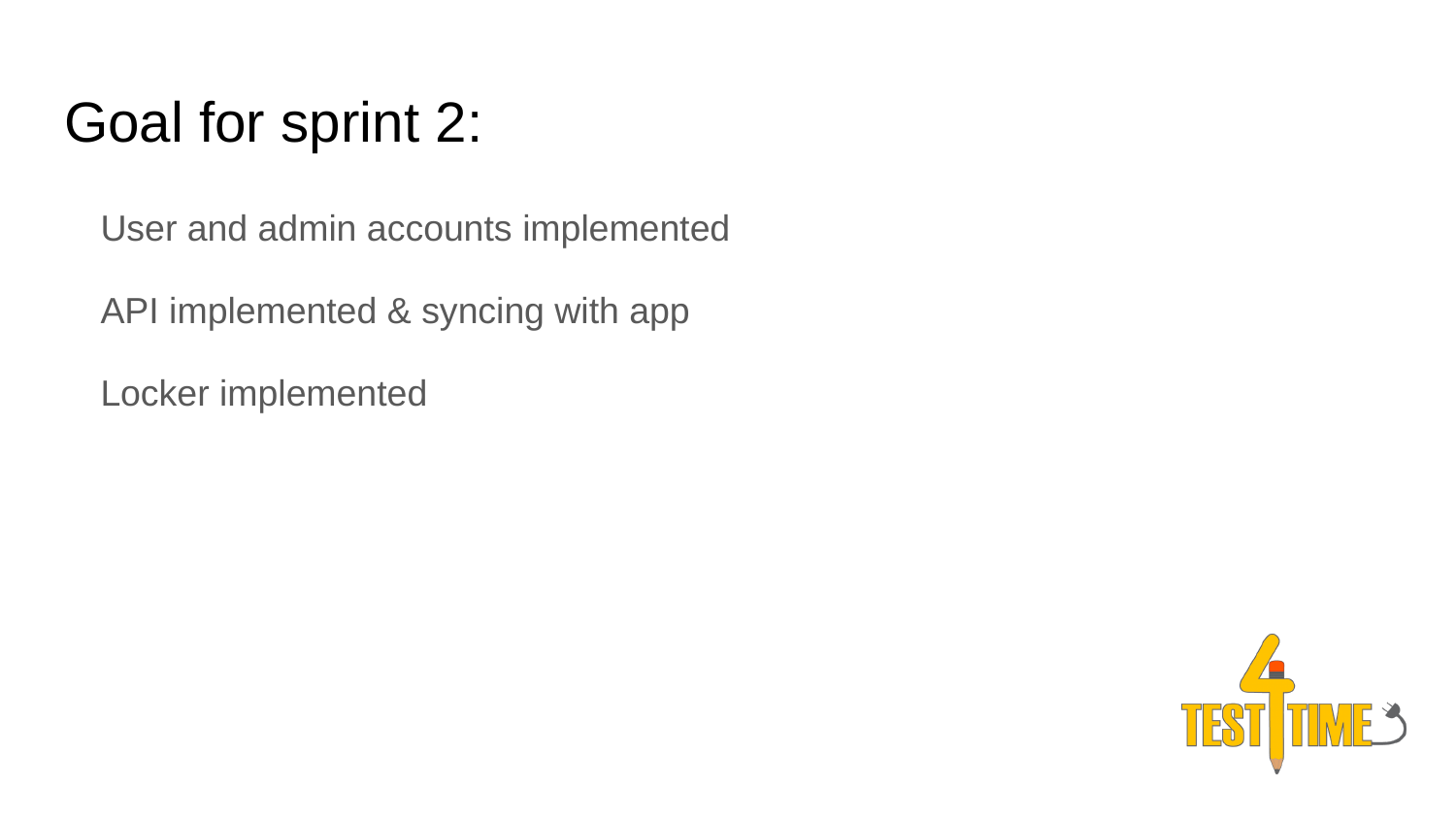

# Goal for sprint 2:
User and admin accounts implemented
API implemented & syncing with app
Locker implemented